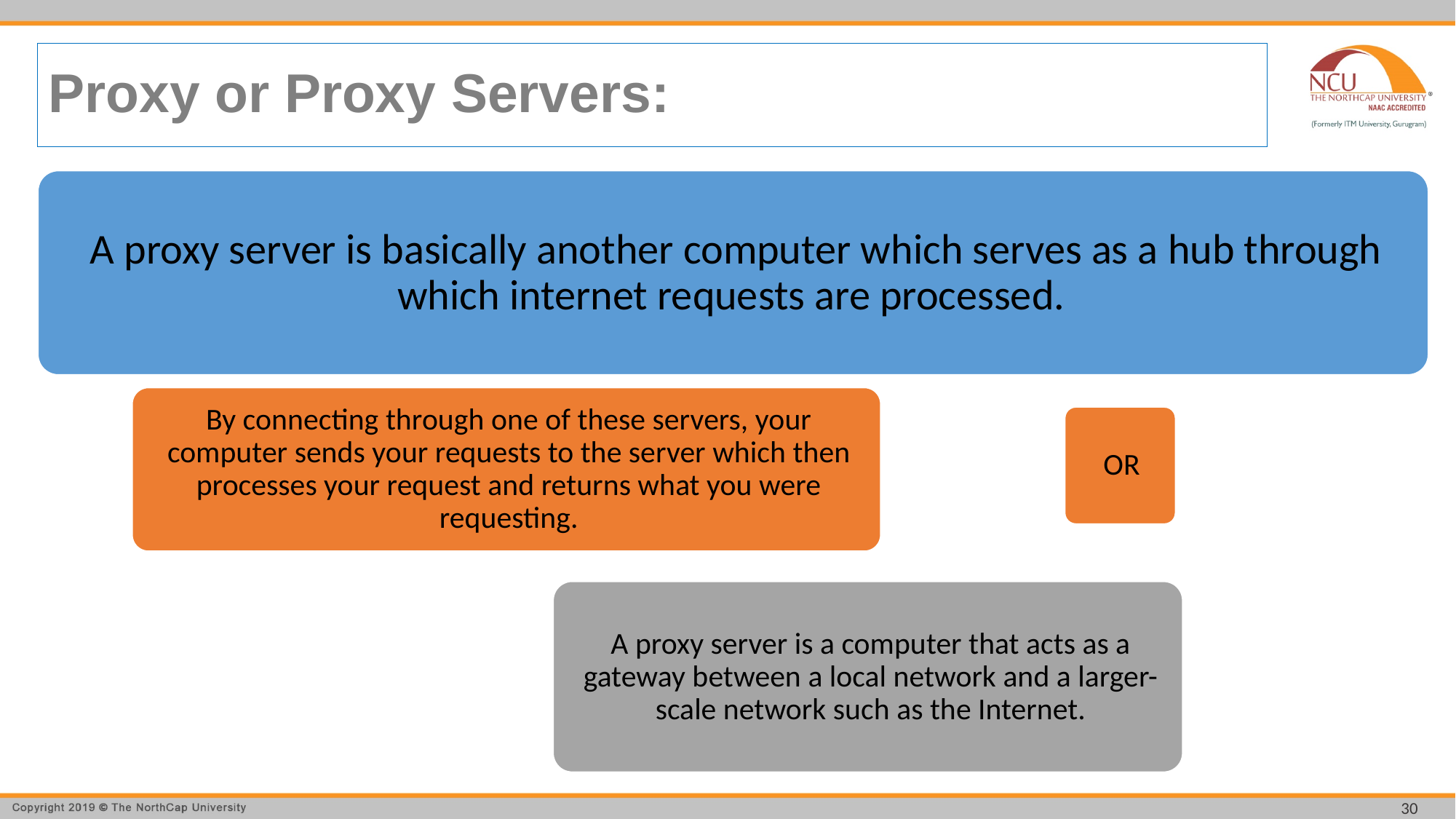

# Proxy or Proxy Servers:
A proxy server is basically another computer which serves as a hub through which internet requests are processed.
By connecting through one of these servers, your computer sends your requests to the server which then processes your request and returns what you were requesting.
OR
A proxy server is a computer that acts as a gateway between a local network and a larger-scale network such as the Internet.
30